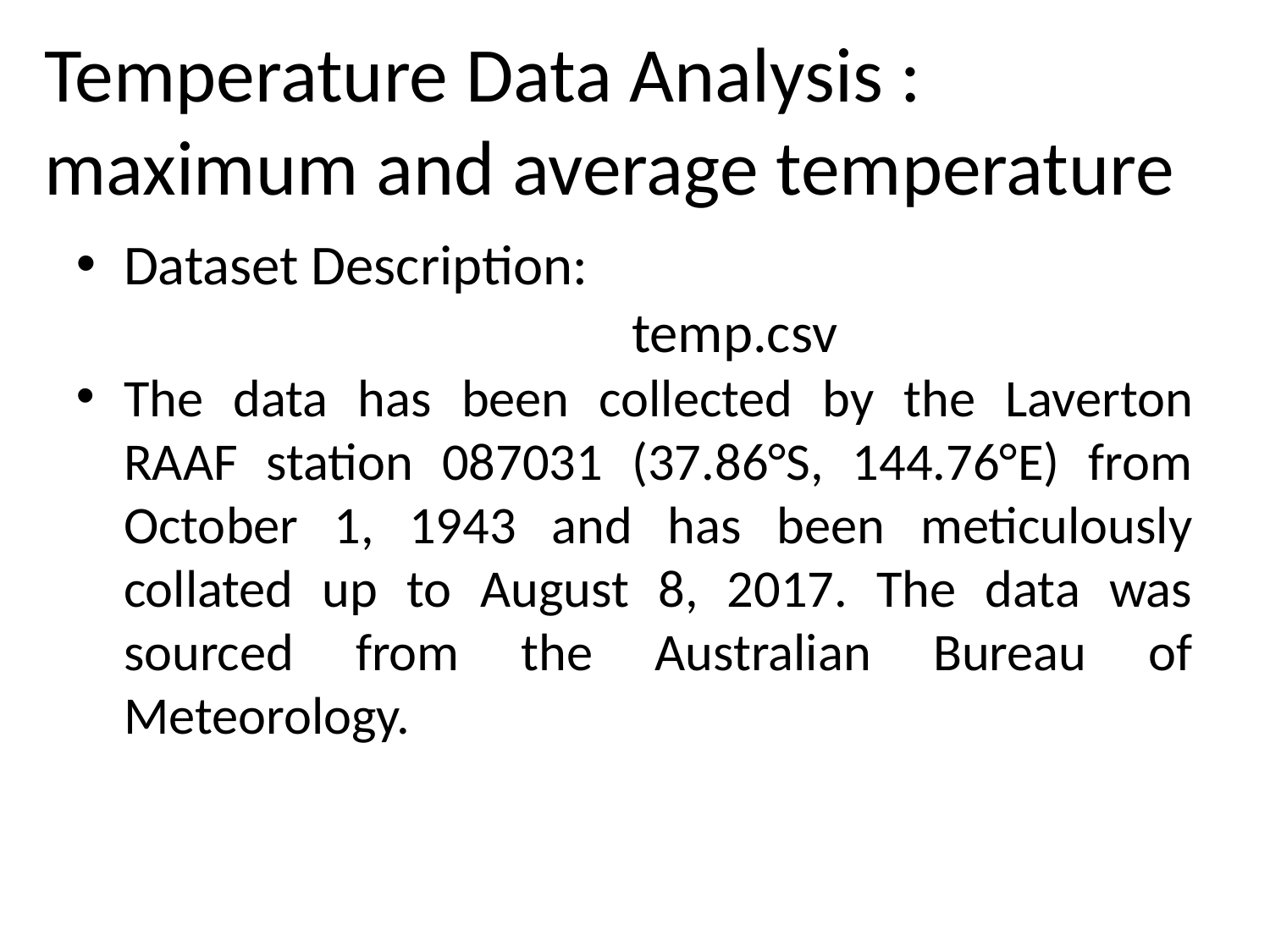

Temperature Data Analysis :
maximum and average temperature
Dataset Description:
					temp.csv
The data has been collected by the Laverton RAAF station 087031 (37.86°S, 144.76°E) from October 1, 1943 and has been meticulously collated up to August 8, 2017. The data was sourced from the Australian Bureau of Meteorology.